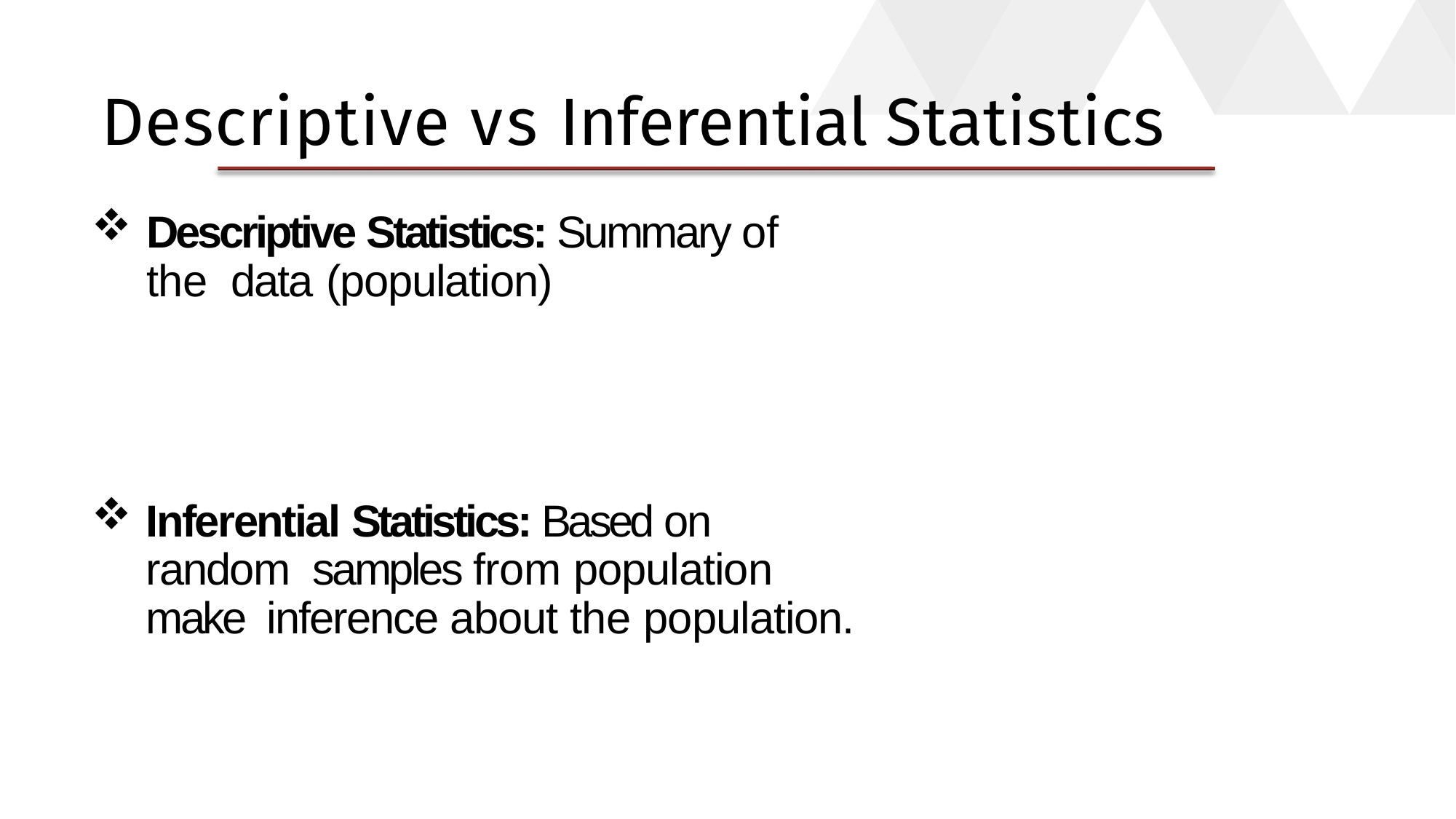

# Descriptive vs Inferential Statistics
Descriptive Statistics: Summary of the  data (population)
Inferential Statistics: Based on random  samples from population make  inference about the population.